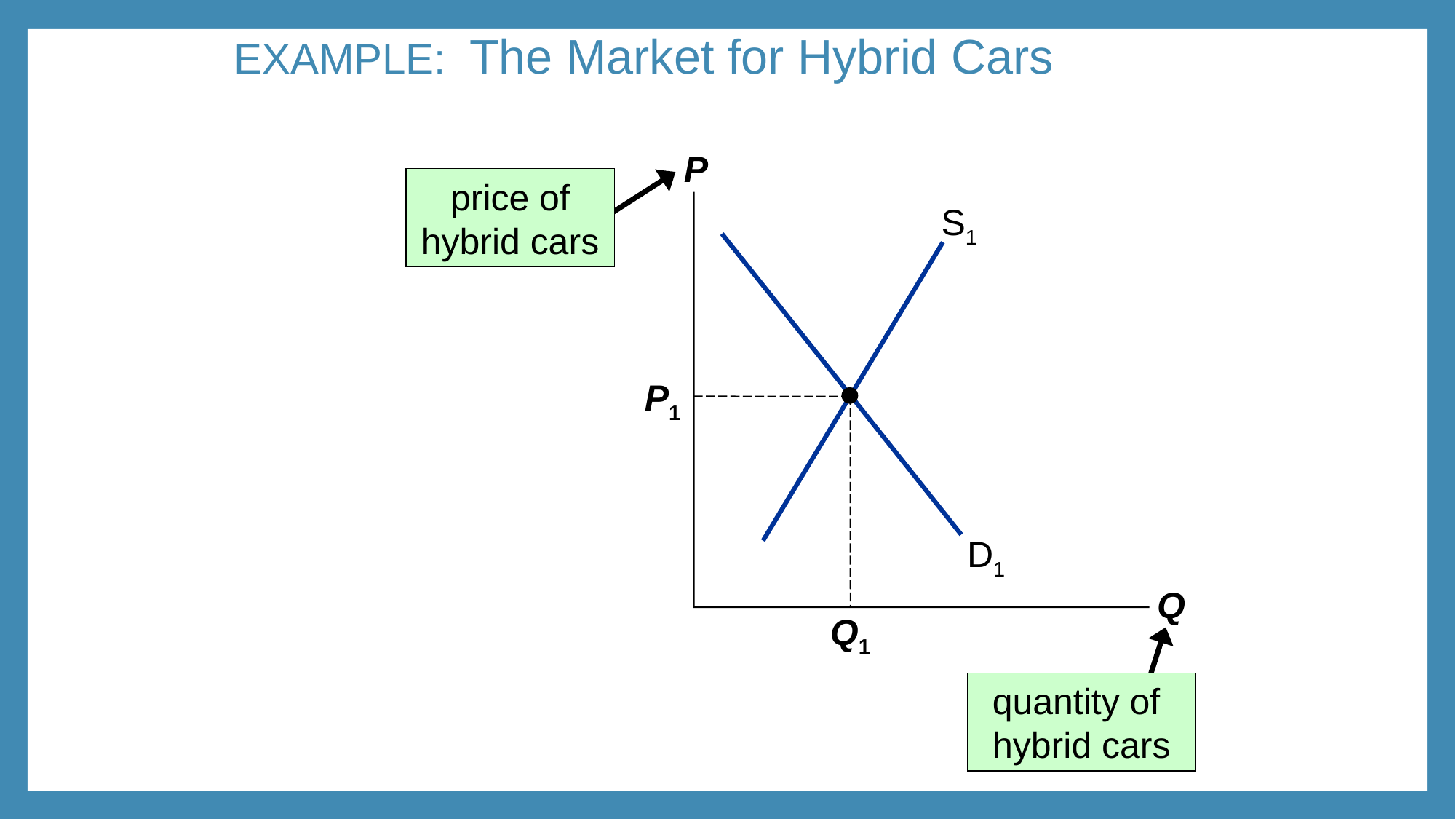

EXAMPLE:  The Market for Hybrid Cars
P

Q
price of hybrid cars

S1

D1
P1

Q1

quantity of
hybrid cars